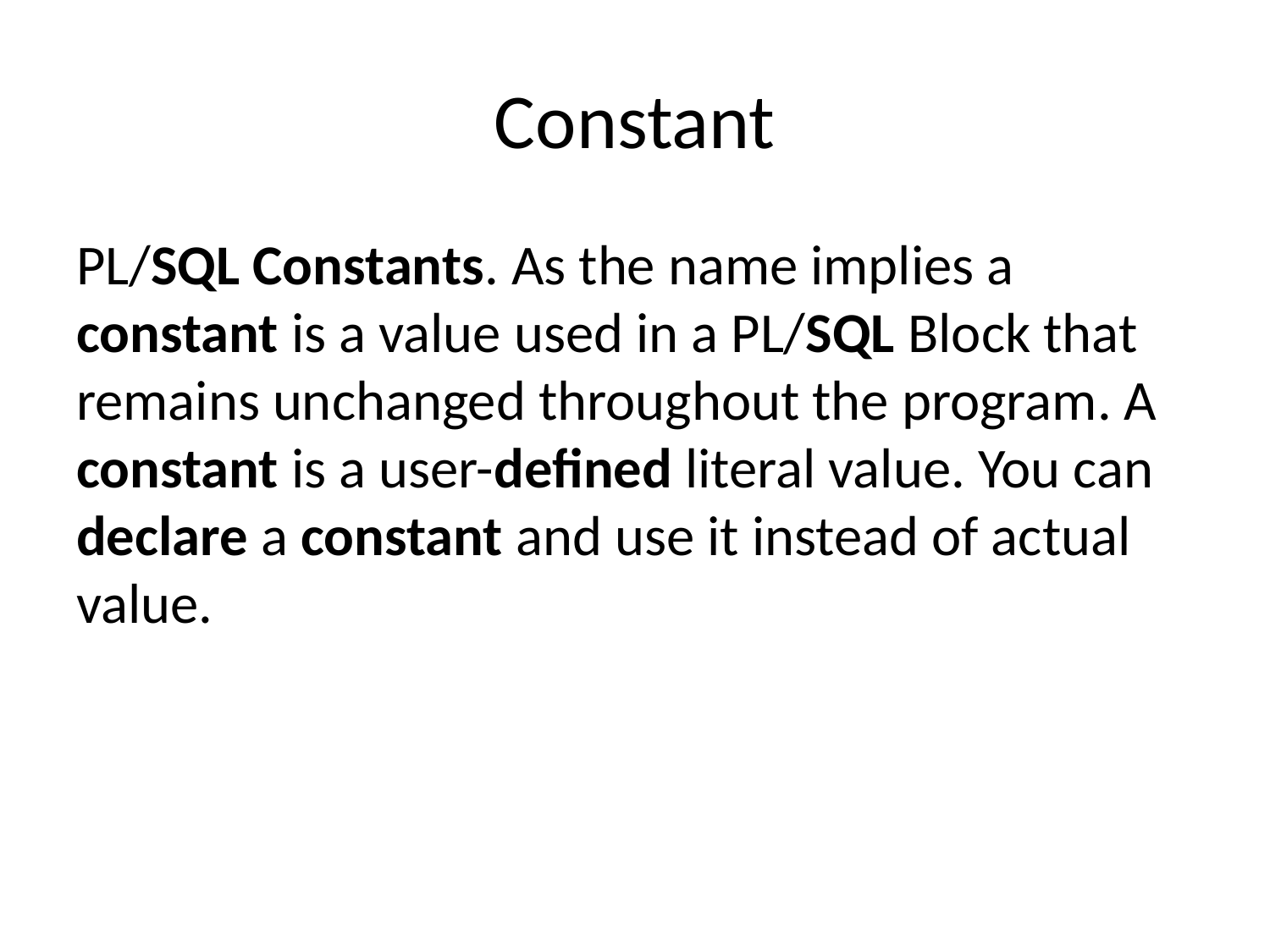

# Constant
PL/SQL Constants. As the name implies a constant is a value used in a PL/SQL Block that remains unchanged throughout the program. A constant is a user-defined literal value. You can declare a constant and use it instead of actual value.